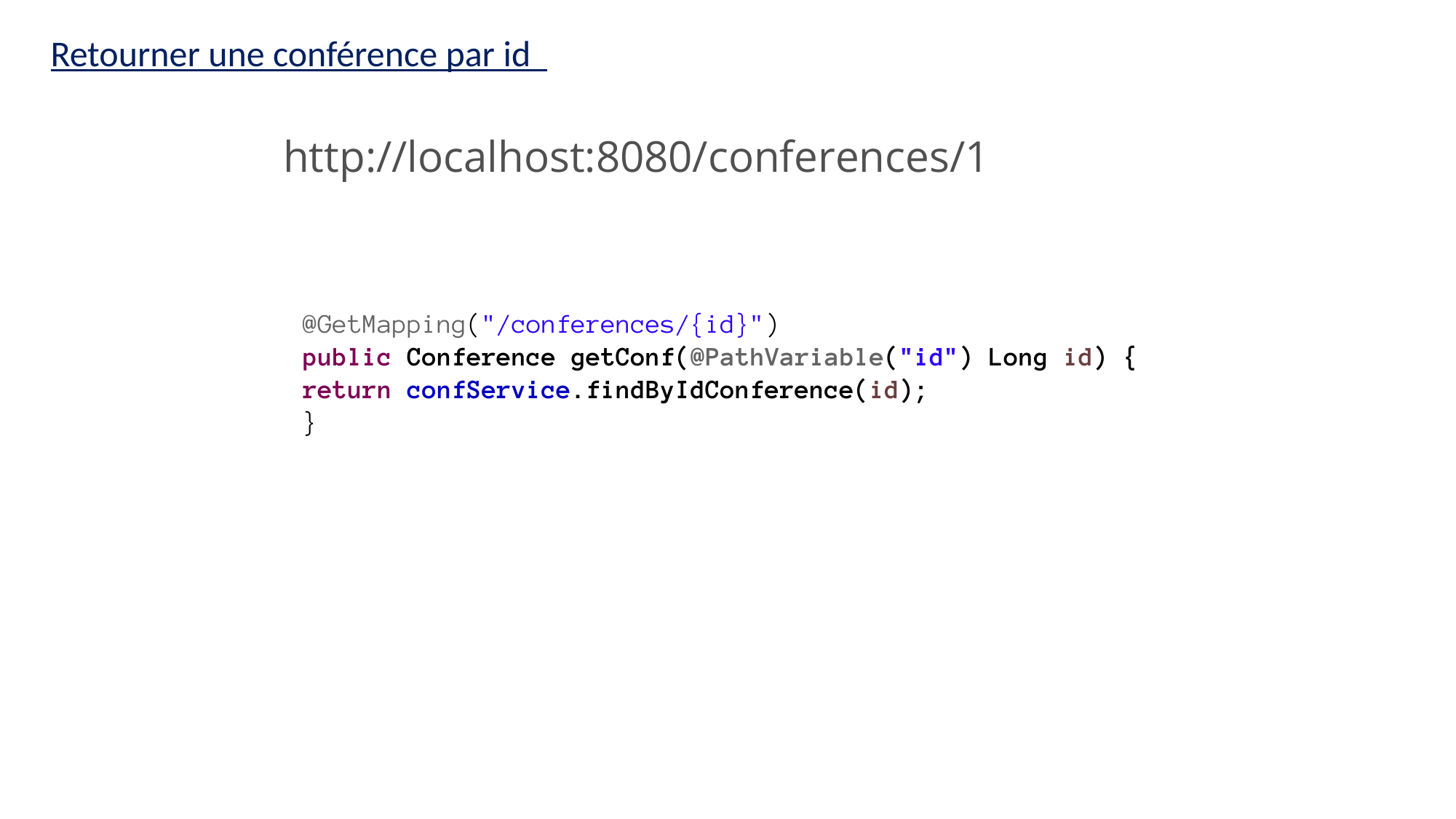

Retourner une conférence par id
http://localhost:8080/conferences/1
@GetMapping("/conferences/{id}")
public Conference getConf(@PathVariable("id") Long id) {
return confService.findByIdConference(id);
}